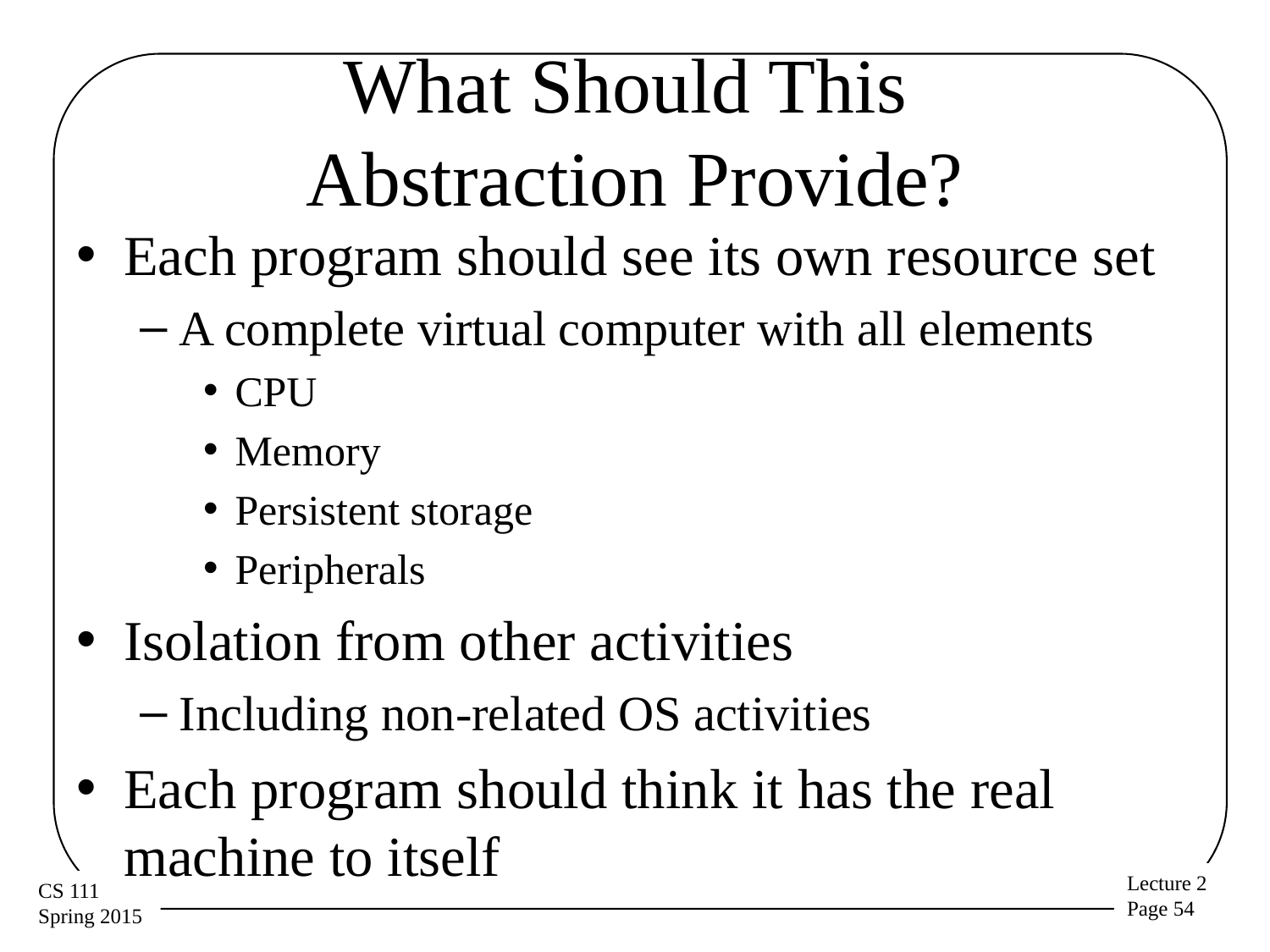

# What Should This Abstraction Provide?
Each program should see its own resource set
A complete virtual computer with all elements
CPU
Memory
Persistent storage
Peripherals
Isolation from other activities
Including non-related OS activities
Each program should think it has the real machine to itself